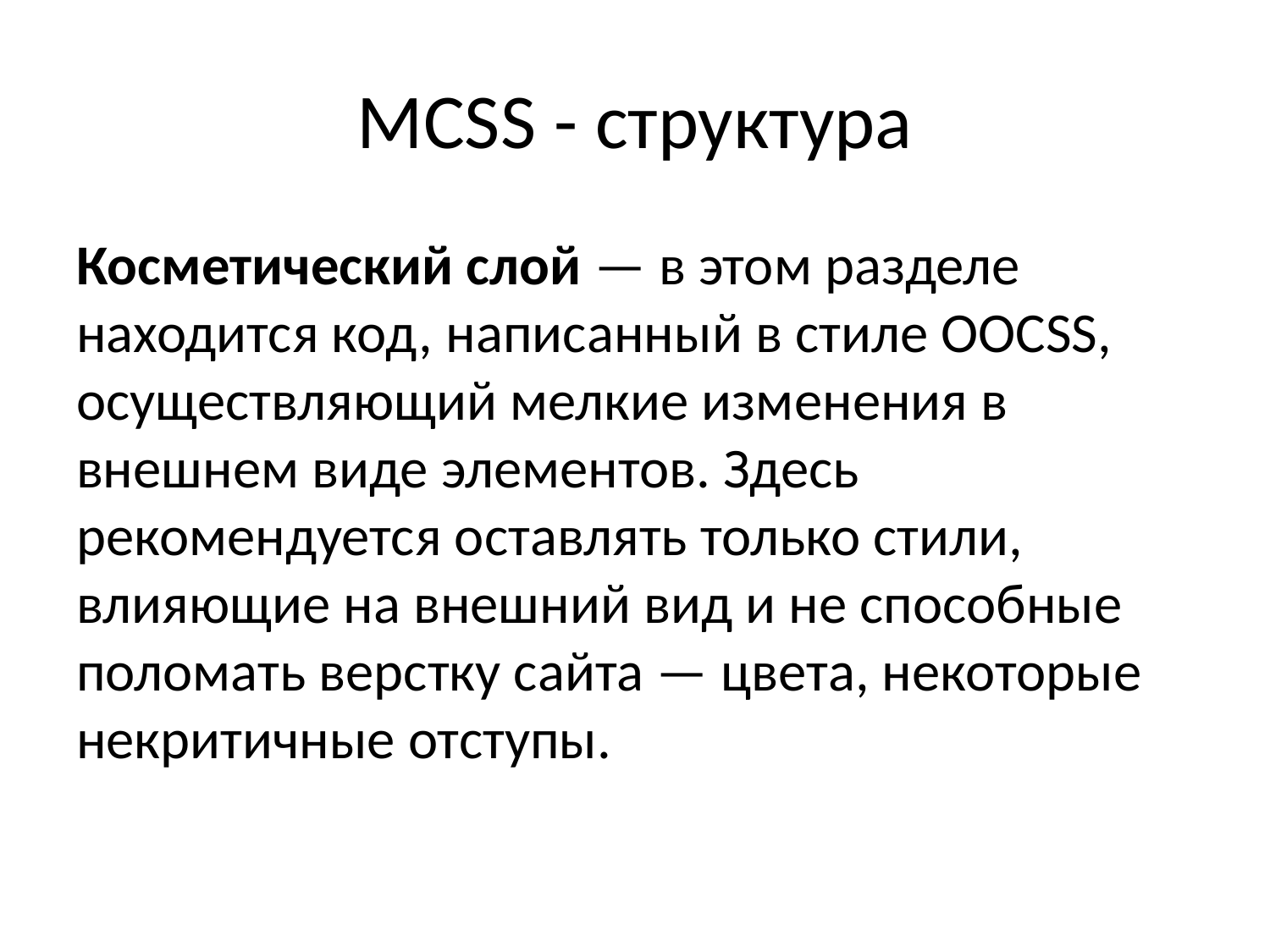

# MCSS - структура
Косметический слой — в этом разделе находится код, написанный в стиле OOCSS, осуществляющий мелкие изменения в внешнем виде элементов. Здесь рекомендуется оставлять только стили, влияющие на внешний вид и не способные поломать верстку сайта — цвета, некоторые некритичные отступы.